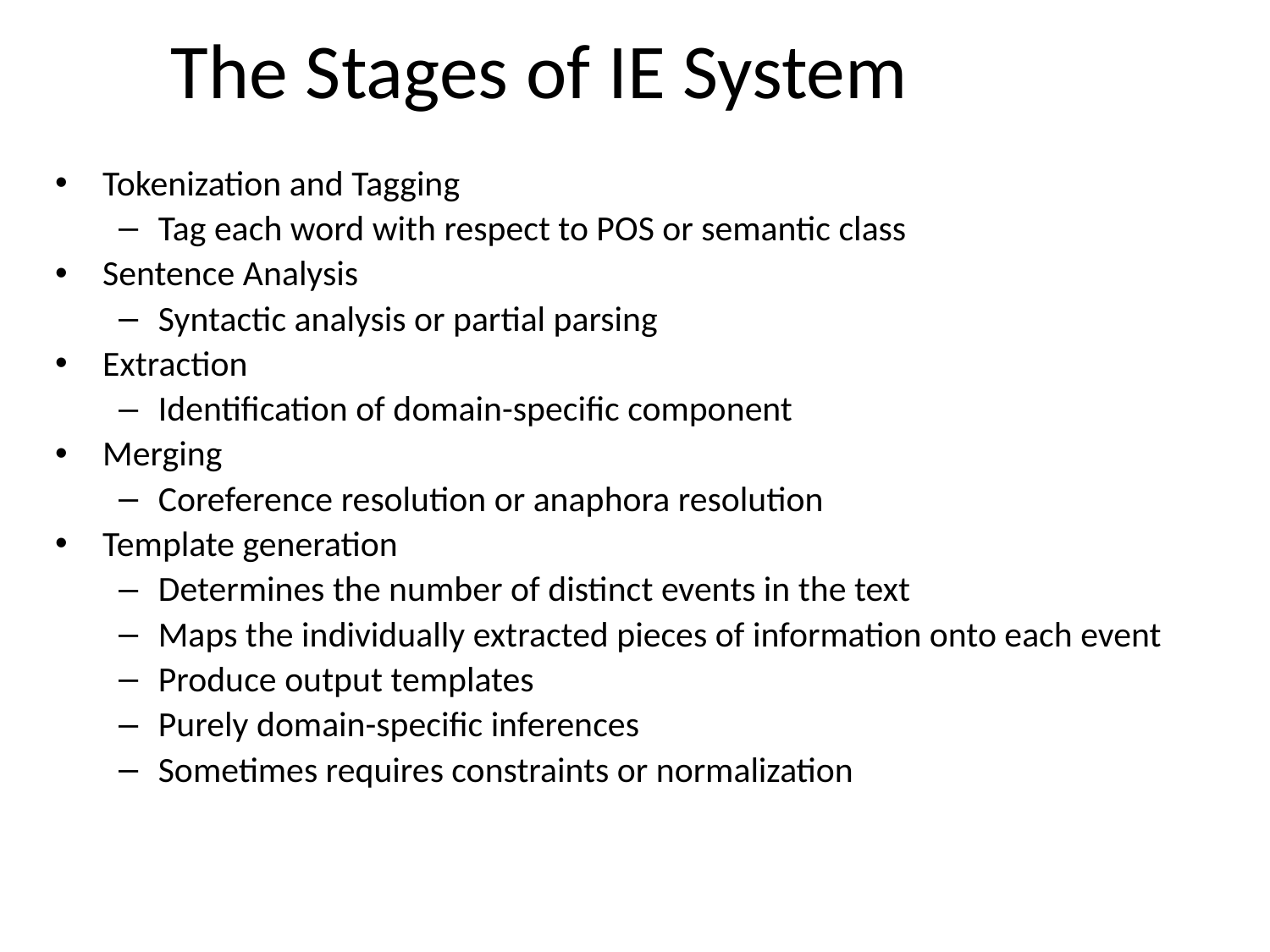

# The Stages of IE System
Tokenization and Tagging
Tag each word with respect to POS or semantic class
Sentence Analysis
Syntactic analysis or partial parsing
Extraction
Identification of domain-specific component
Merging
Coreference resolution or anaphora resolution
Template generation
Determines the number of distinct events in the text
Maps the individually extracted pieces of information onto each event
Produce output templates
Purely domain-specific inferences
Sometimes requires constraints or normalization